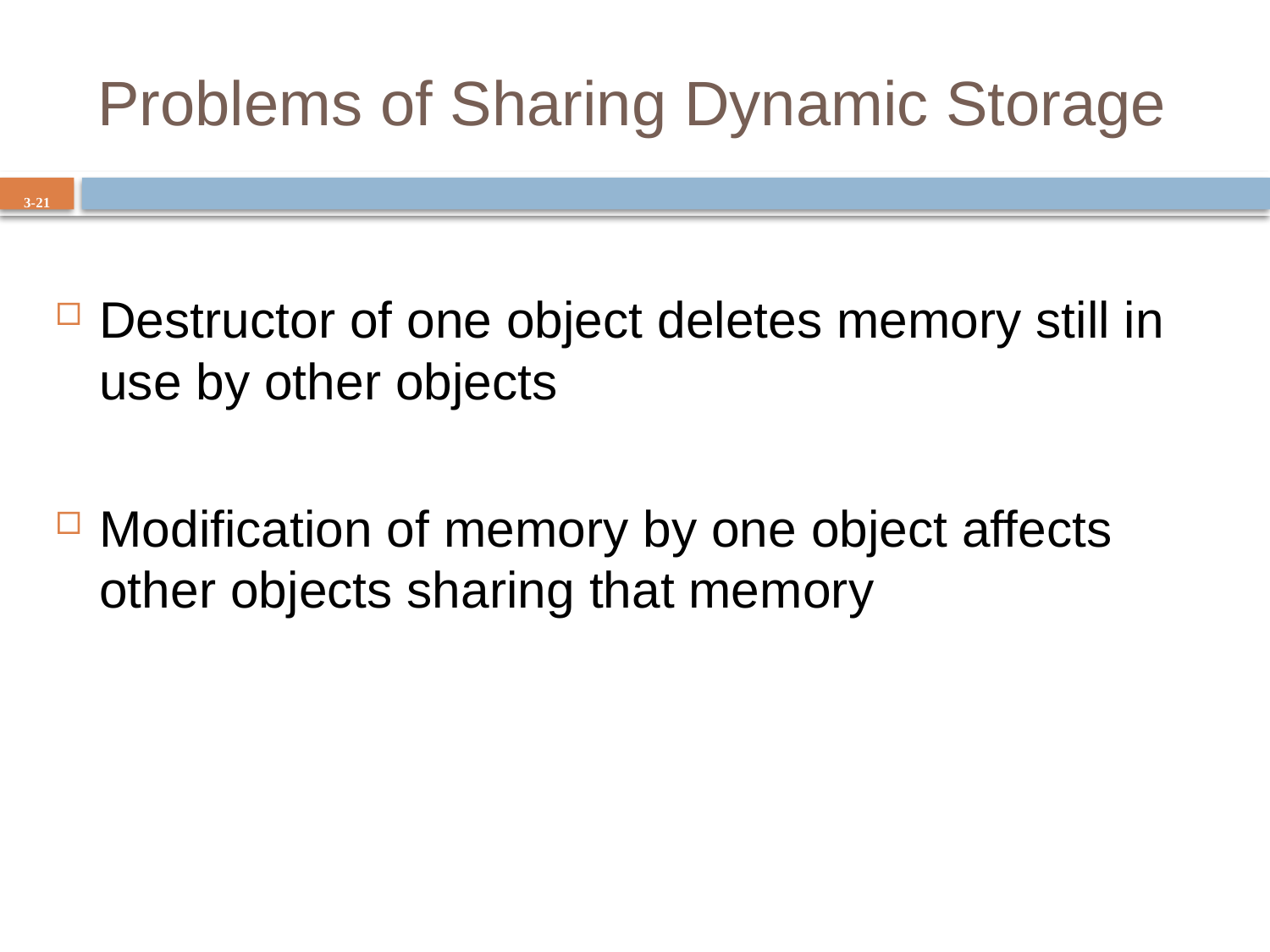

# Problems of Sharing Dynamic Storage
3-21
Destructor of one object deletes memory still in use by other objects

Modification of memory by one object affects other objects sharing that memory